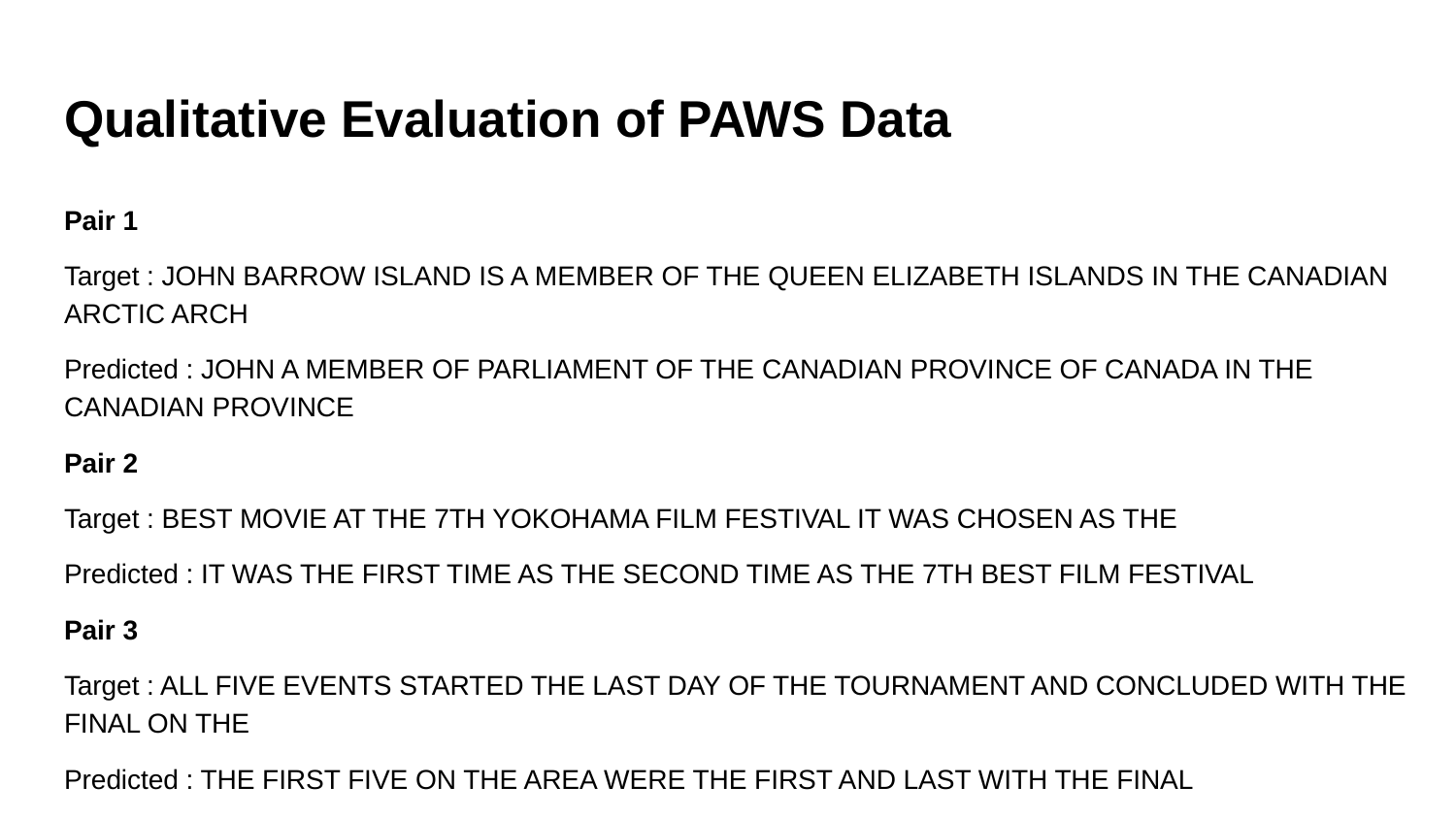

# Qualitative Evaluation of PAWS Data
Pair 1
Target : JOHN BARROW ISLAND IS A MEMBER OF THE QUEEN ELIZABETH ISLANDS IN THE CANADIAN ARCTIC ARCH
Predicted : JOHN A MEMBER OF PARLIAMENT OF THE CANADIAN PROVINCE OF CANADA IN THE CANADIAN PROVINCE
Pair 2
Target : BEST MOVIE AT THE 7TH YOKOHAMA FILM FESTIVAL IT WAS CHOSEN AS THE
Predicted : IT WAS THE FIRST TIME AS THE SECOND TIME AS THE 7TH BEST FILM FESTIVAL
Pair 3
Target : ALL FIVE EVENTS STARTED THE LAST DAY OF THE TOURNAMENT AND CONCLUDED WITH THE FINAL ON THE
Predicted : THE FIRST FIVE ON THE AREA WERE THE FIRST AND LAST WITH THE FINAL